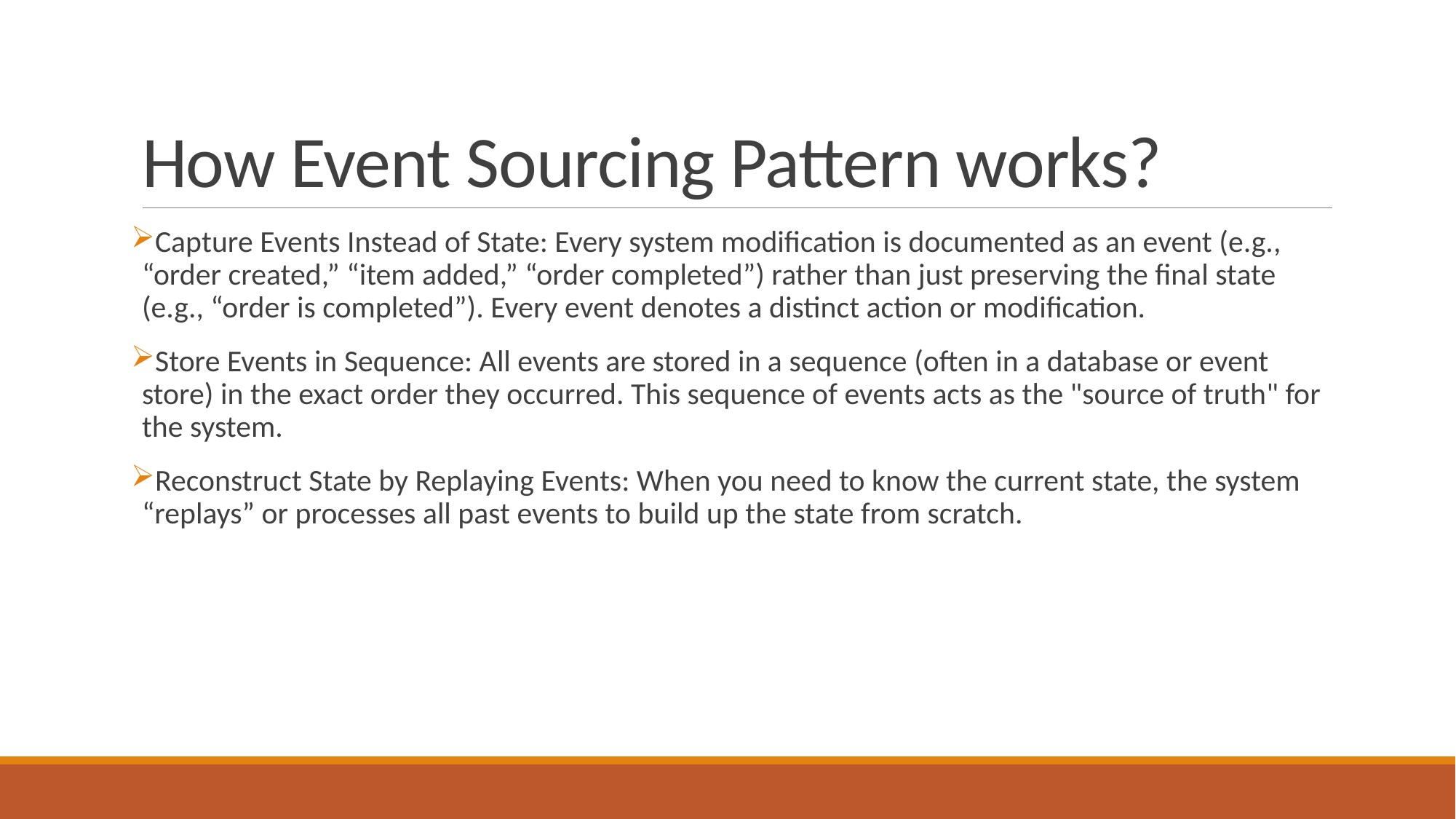

# How Event Sourcing Pattern works?
Capture Events Instead of State: Every system modification is documented as an event (e.g., “order created,” “item added,” “order completed”) rather than just preserving the final state (e.g., “order is completed”). Every event denotes a distinct action or modification.
Store Events in Sequence: All events are stored in a sequence (often in a database or event store) in the exact order they occurred. This sequence of events acts as the "source of truth" for the system.
Reconstruct State by Replaying Events: When you need to know the current state, the system “replays” or processes all past events to build up the state from scratch.